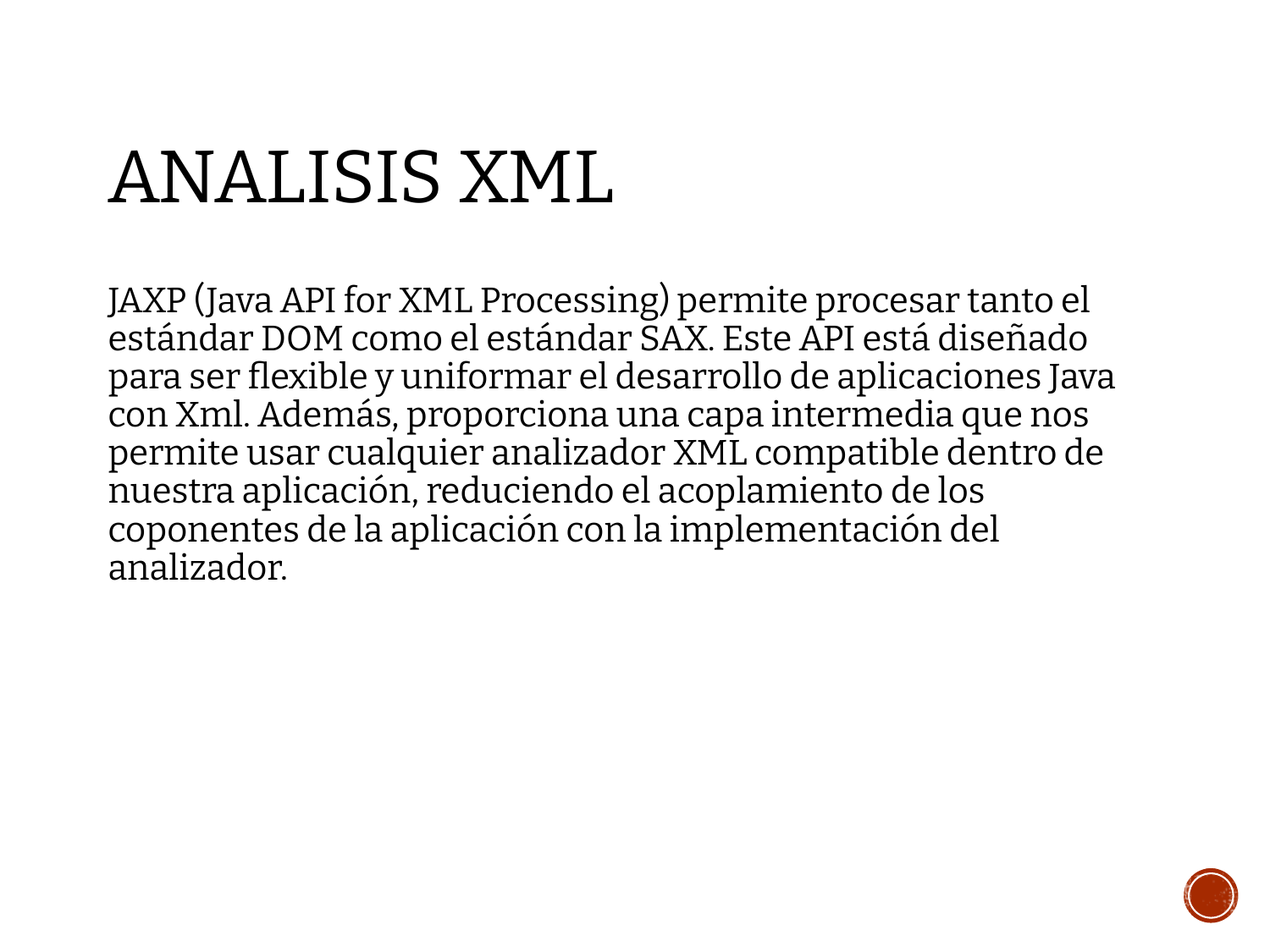

# Analisis xml

JAXP (Java API for XML Processing) permite procesar tanto el estándar DOM como el estándar SAX. Este API está diseñado para ser flexible y uniformar el desarrollo de aplicaciones Java con Xml. Además, proporciona una capa intermedia que nos permite usar cualquier analizador XML compatible dentro de nuestra aplicación, reduciendo el acoplamiento de los coponentes de la aplicación con la implementación del analizador.